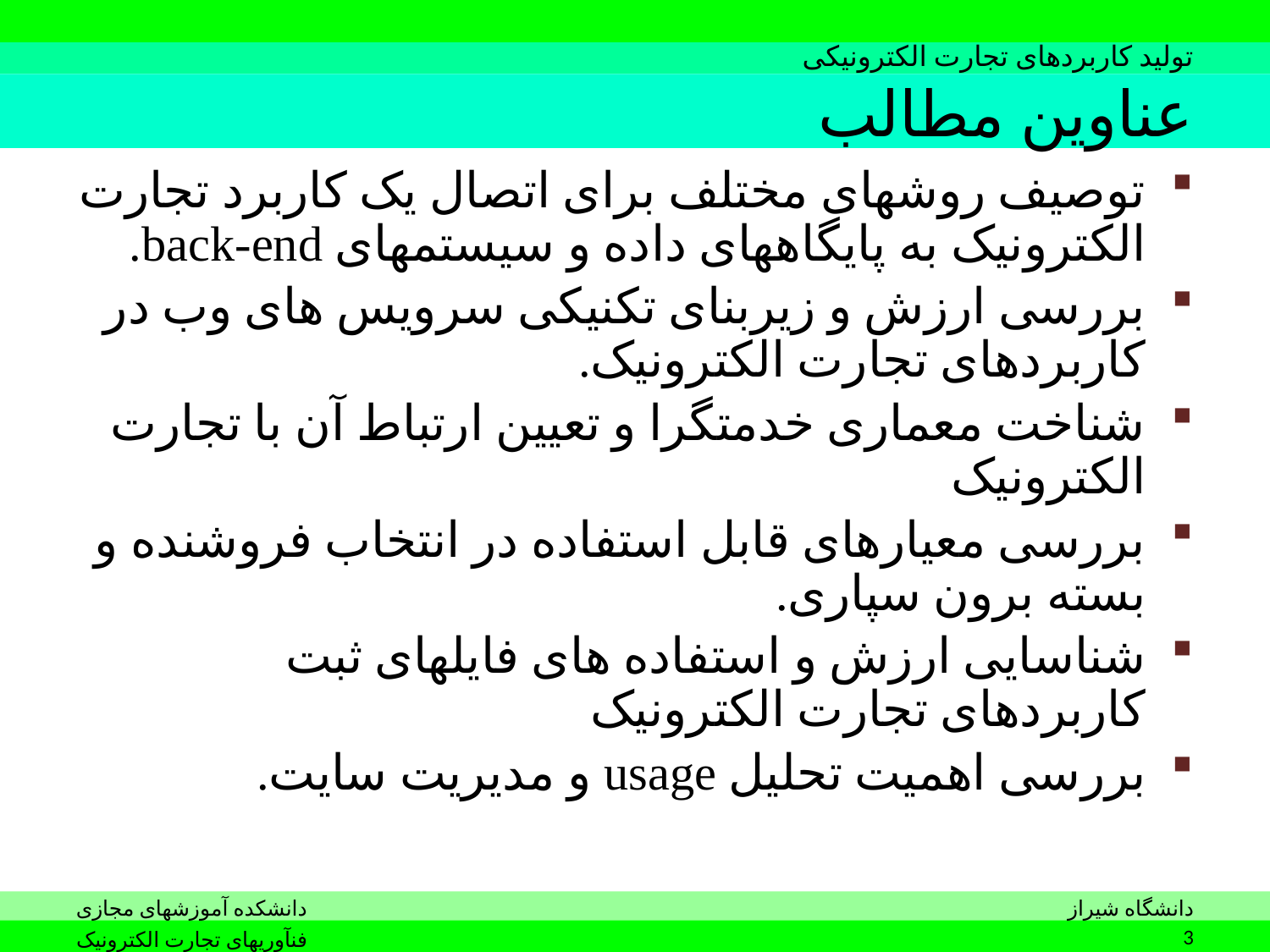

# عناوین مطالب
توصیف روشهای مختلف برای اتصال یک کاربرد تجارت الکترونیک به پایگاههای داده و سیستمهای back-end.
بررسی ارزش و زیربنای تکنیکی سرویس های وب در کاربردهای تجارت الکترونیک.
شناخت معماری خدمتگرا و تعیین ارتباط آن با تجارت الکترونیک
بررسی معیارهای قابل استفاده در انتخاب فروشنده و بسته برون سپاری.
شناسایی ارزش و استفاده های فایلهای ثبت کاربردهای تجارت الکترونیک
بررسی اهمیت تحلیل usage و مدیریت سایت.
3